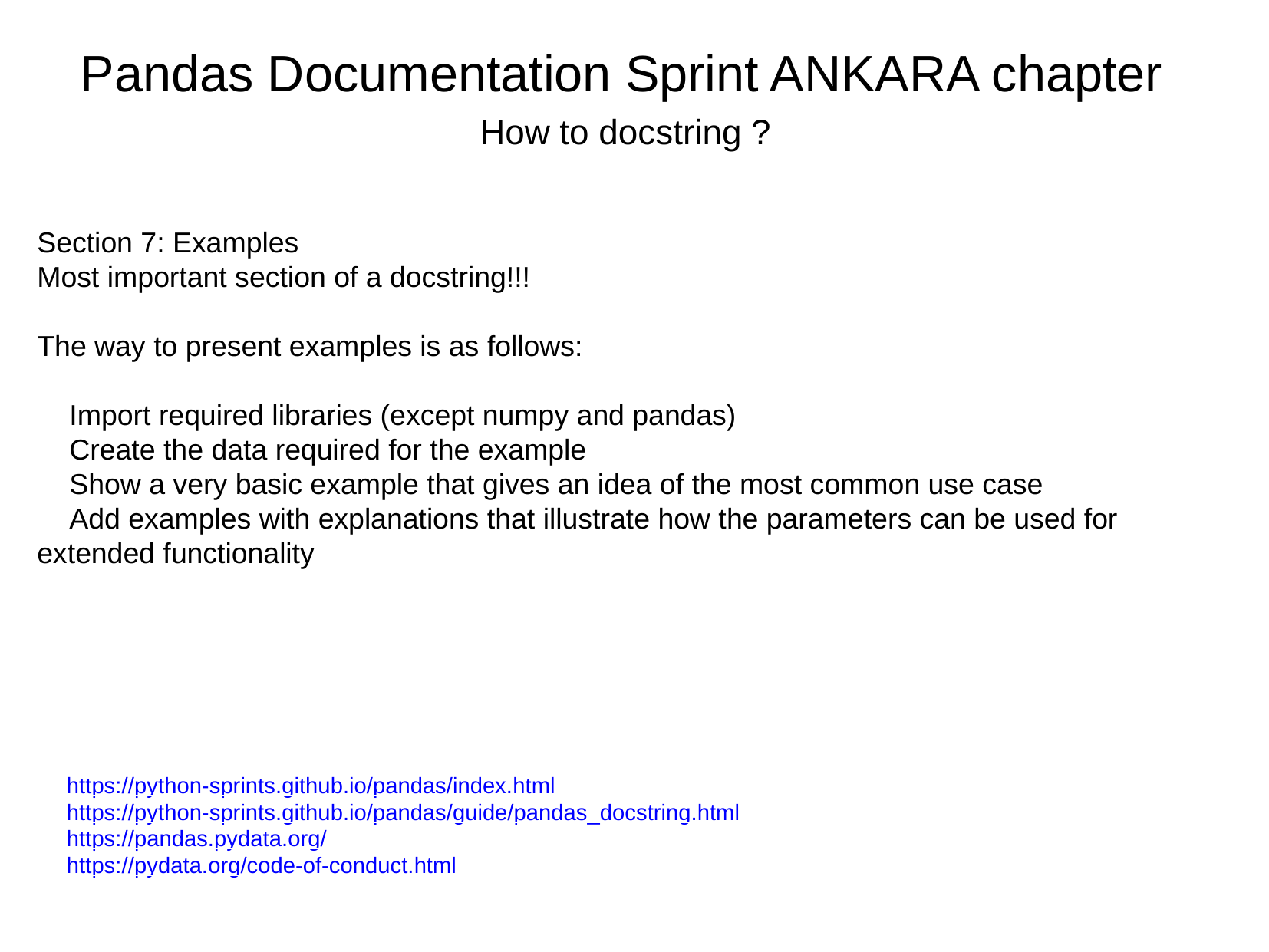

Pandas Documentation Sprint ANKARA chapter
How to docstring ?
Section 7: Examples
Most important section of a docstring!!!

The way to present examples is as follows:

    Import required libraries (except numpy and pandas)
    Create the data required for the example
    Show a very basic example that gives an idea of the most common use case
    Add examples with explanations that illustrate how the parameters can be used for extended functionality

https://python-sprints.github.io/pandas/index.html
https://python-sprints.github.io/pandas/guide/pandas_docstring.html
https://pandas.pydata.org/
https://pydata.org/code-of-conduct.html